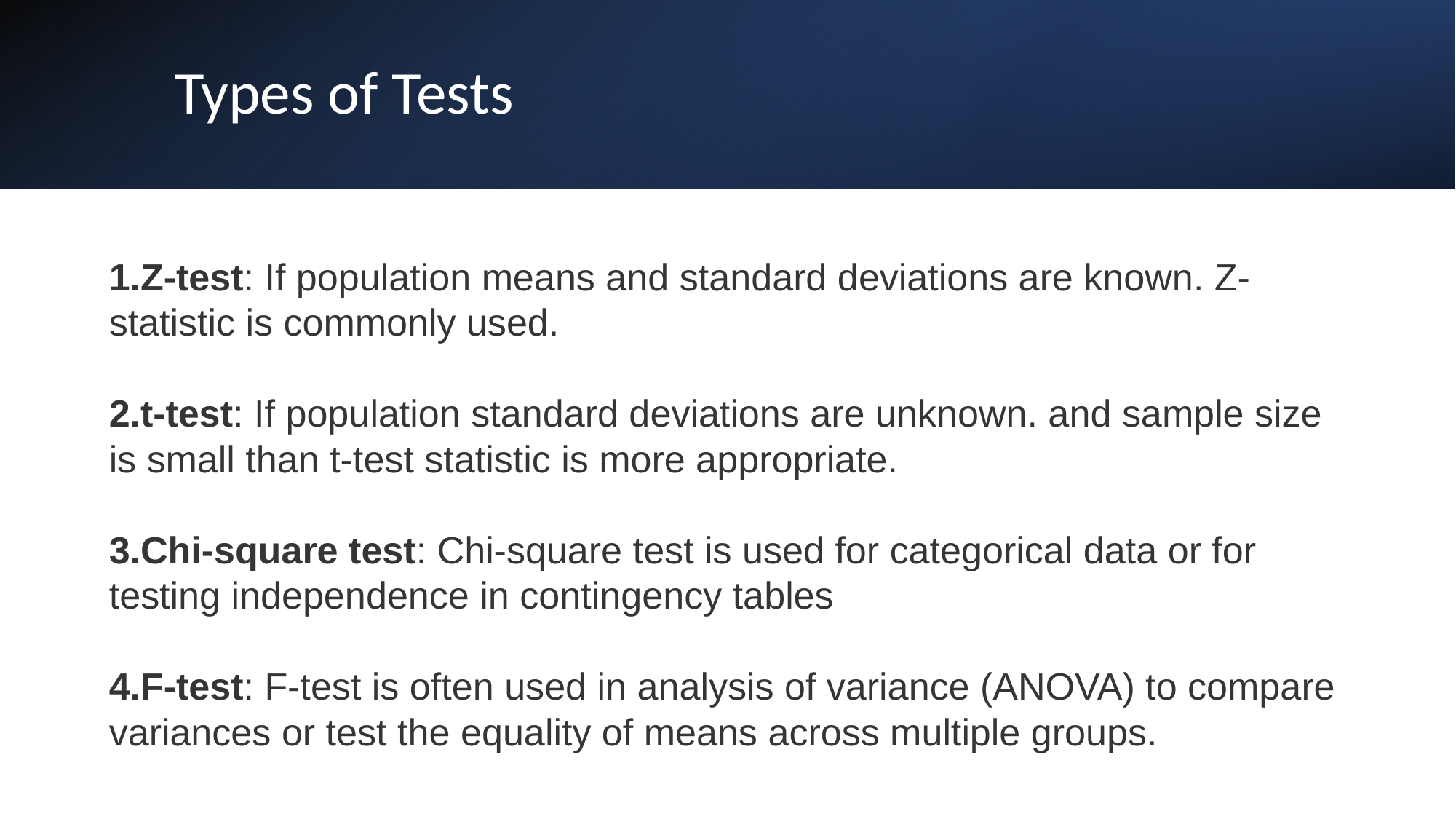

Types of Tests
Z-test: If population means and standard deviations are known. Z-statistic is commonly used.

t-test: If population standard deviations are unknown. and sample size is small than t-test statistic is more appropriate.

Chi-square test: Chi-square test is used for categorical data or for testing independence in contingency tables

F-test: F-test is often used in analysis of variance (ANOVA) to compare variances or test the equality of means across multiple groups.